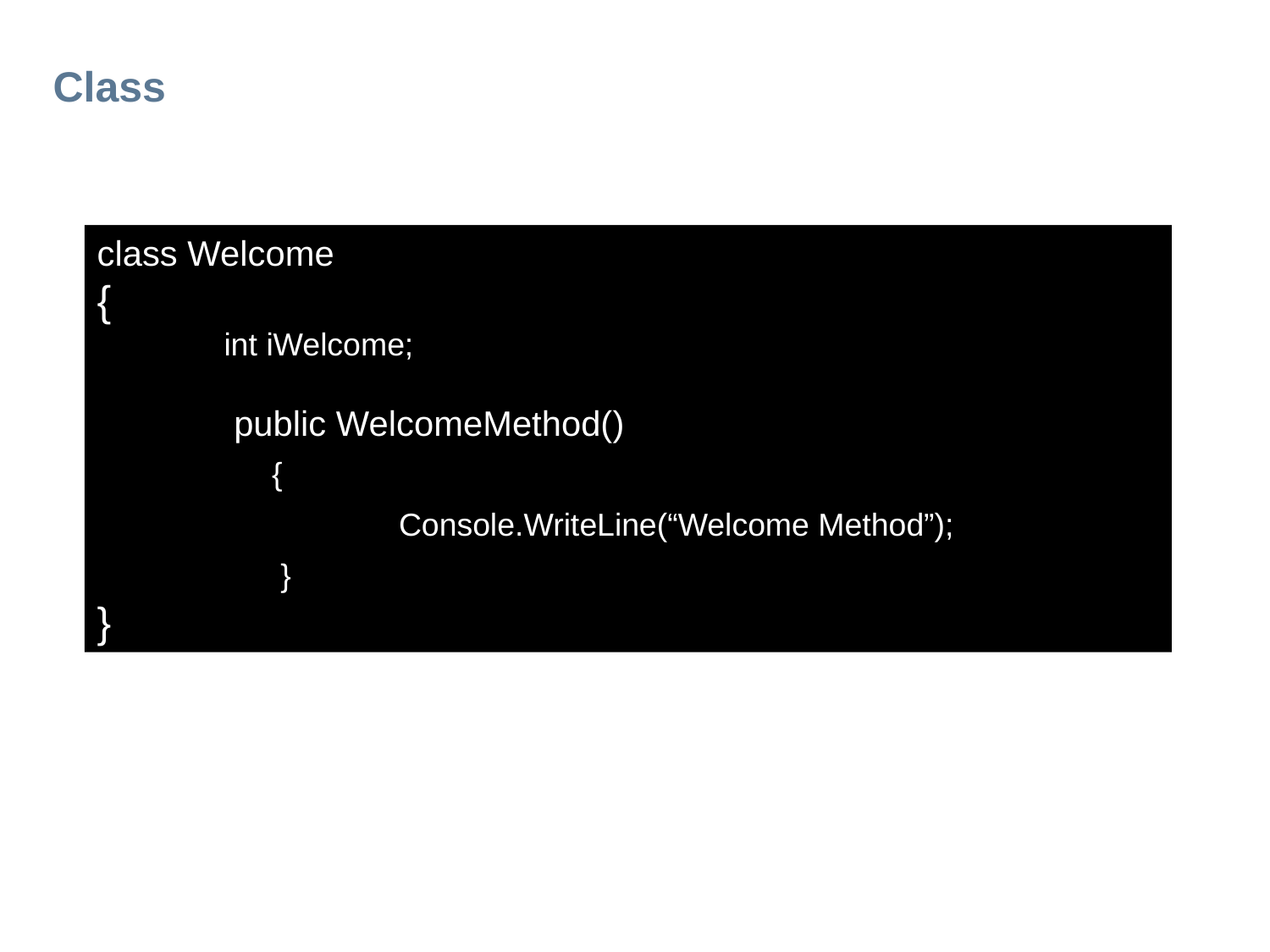

# Class

class Welcome
{
	int iWelcome;

 	 public WelcomeMethod()
 		{
   			Console.WriteLine(“Welcome Method”);
          	 }
}